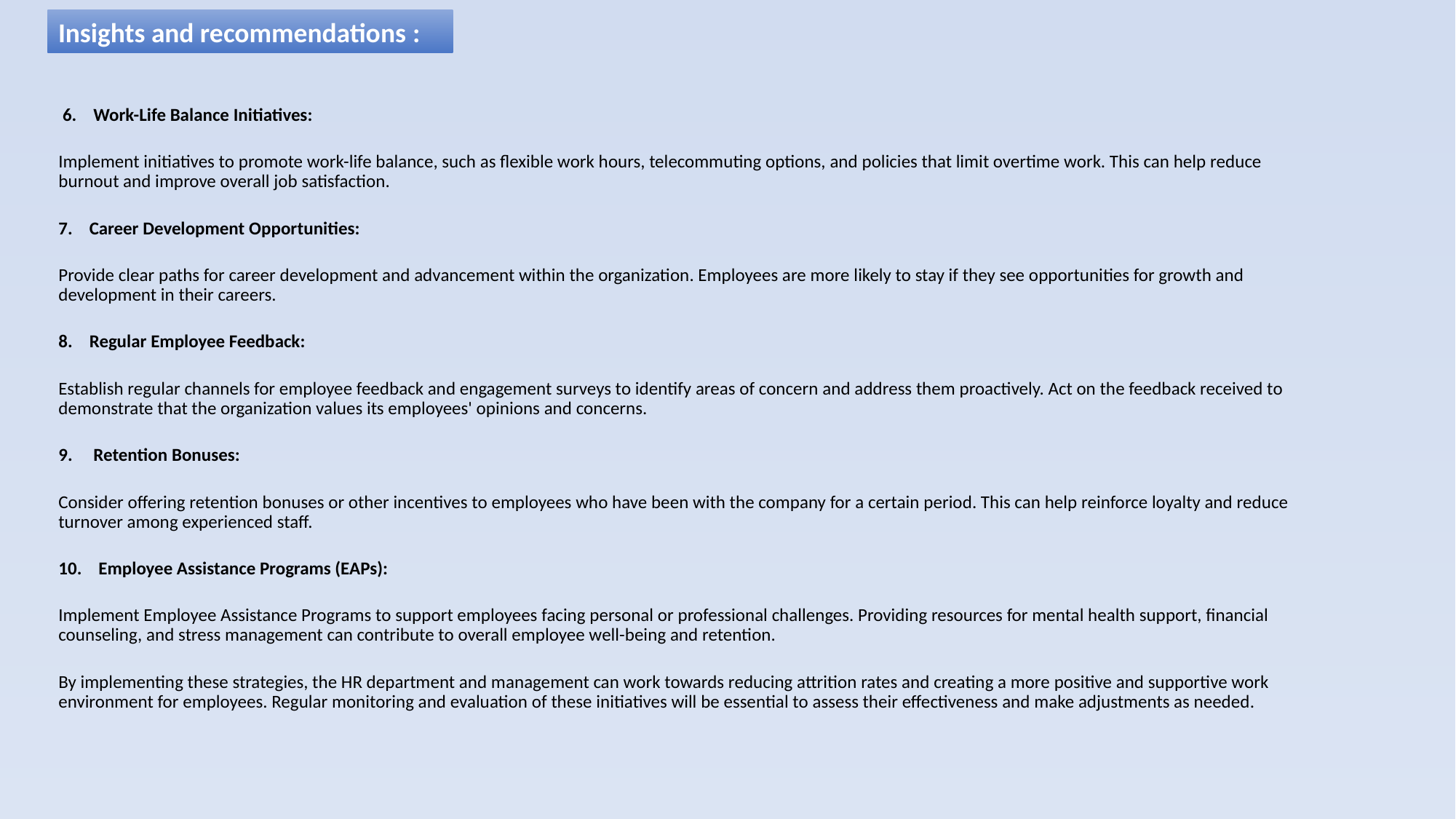

Insights and recommendations :
 6.    Work-Life Balance Initiatives:
Implement initiatives to promote work-life balance, such as flexible work hours, telecommuting options, and policies that limit overtime work. This can help reduce burnout and improve overall job satisfaction.
7.    Career Development Opportunities:
Provide clear paths for career development and advancement within the organization. Employees are more likely to stay if they see opportunities for growth and development in their careers.
8.    Regular Employee Feedback:
Establish regular channels for employee feedback and engagement surveys to identify areas of concern and address them proactively. Act on the feedback received to demonstrate that the organization values its employees' opinions and concerns.
9.     Retention Bonuses:
Consider offering retention bonuses or other incentives to employees who have been with the company for a certain period. This can help reinforce loyalty and reduce turnover among experienced staff.
10.    Employee Assistance Programs (EAPs):
Implement Employee Assistance Programs to support employees facing personal or professional challenges. Providing resources for mental health support, financial counseling, and stress management can contribute to overall employee well-being and retention.
By implementing these strategies, the HR department and management can work towards reducing attrition rates and creating a more positive and supportive work environment for employees. Regular monitoring and evaluation of these initiatives will be essential to assess their effectiveness and make adjustments as needed.